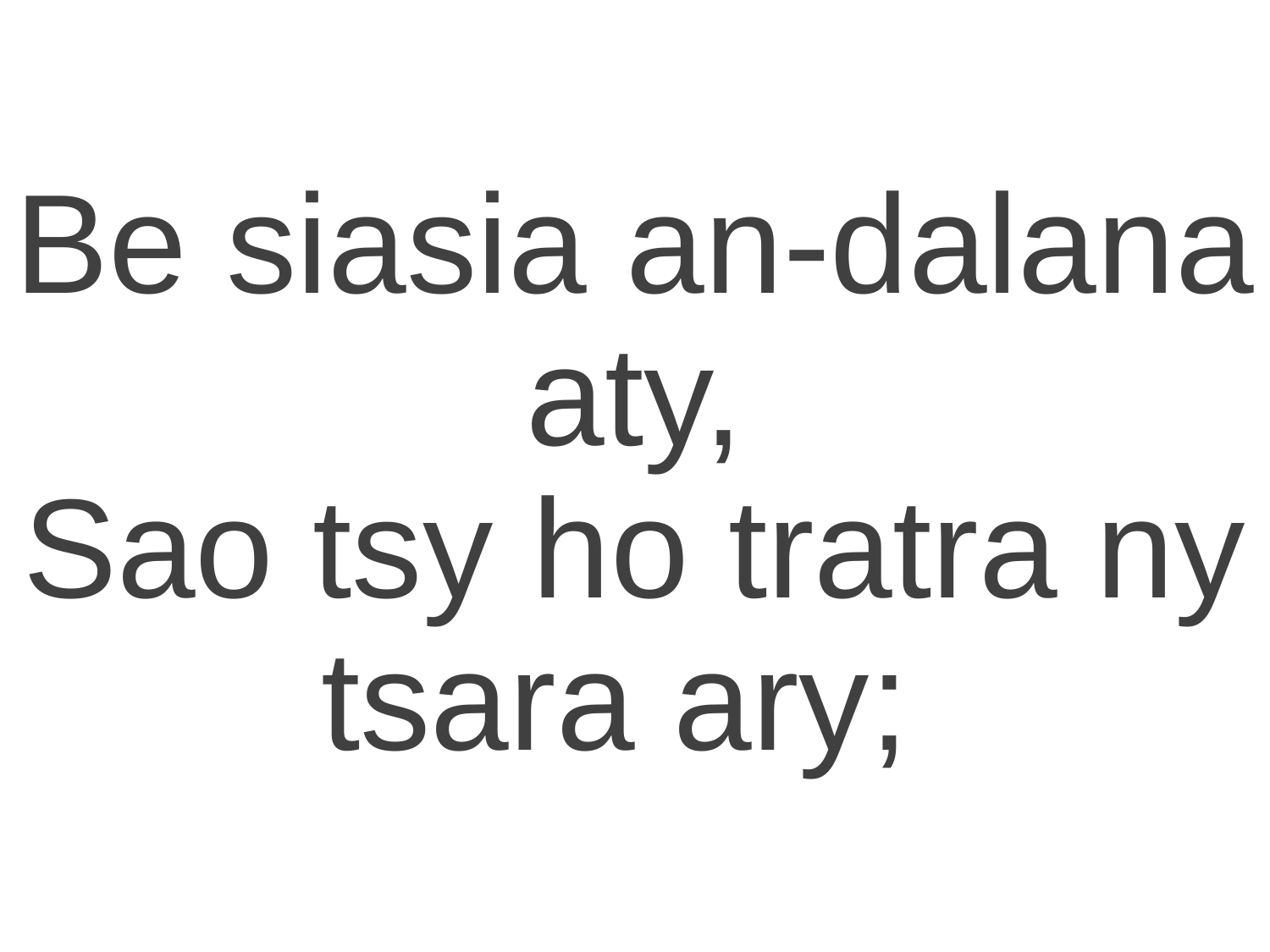

Be siasia an-dalana aty,
Sao tsy ho tratra ny tsara ary;